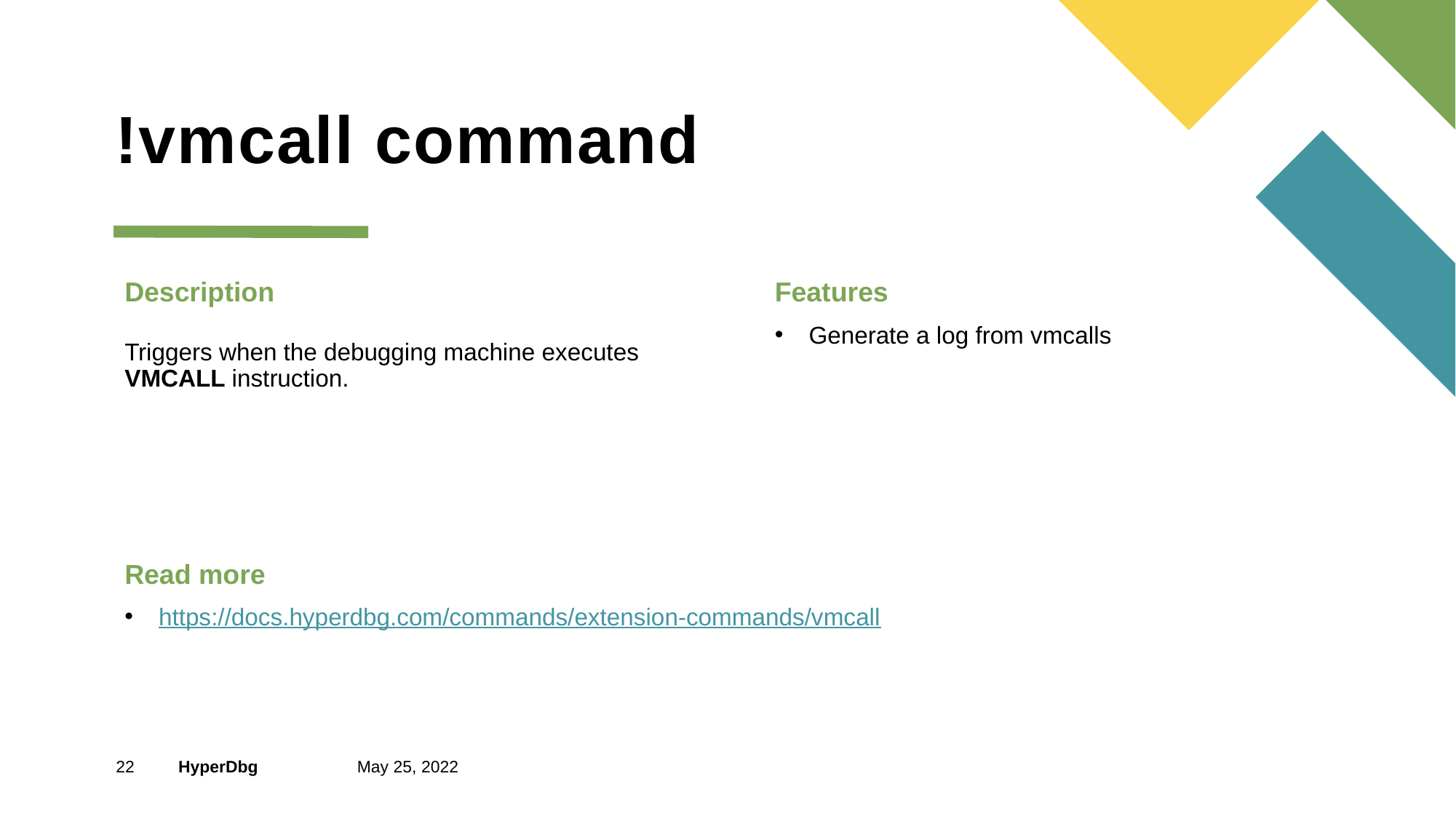

# !vmcall command
Description
Features
Generate a log from vmcalls

Triggers when the debugging machine executes VMCALL instruction.
Read more
https://docs.hyperdbg.com/commands/extension-commands/vmcall
22
HyperDbg
May 25, 2022